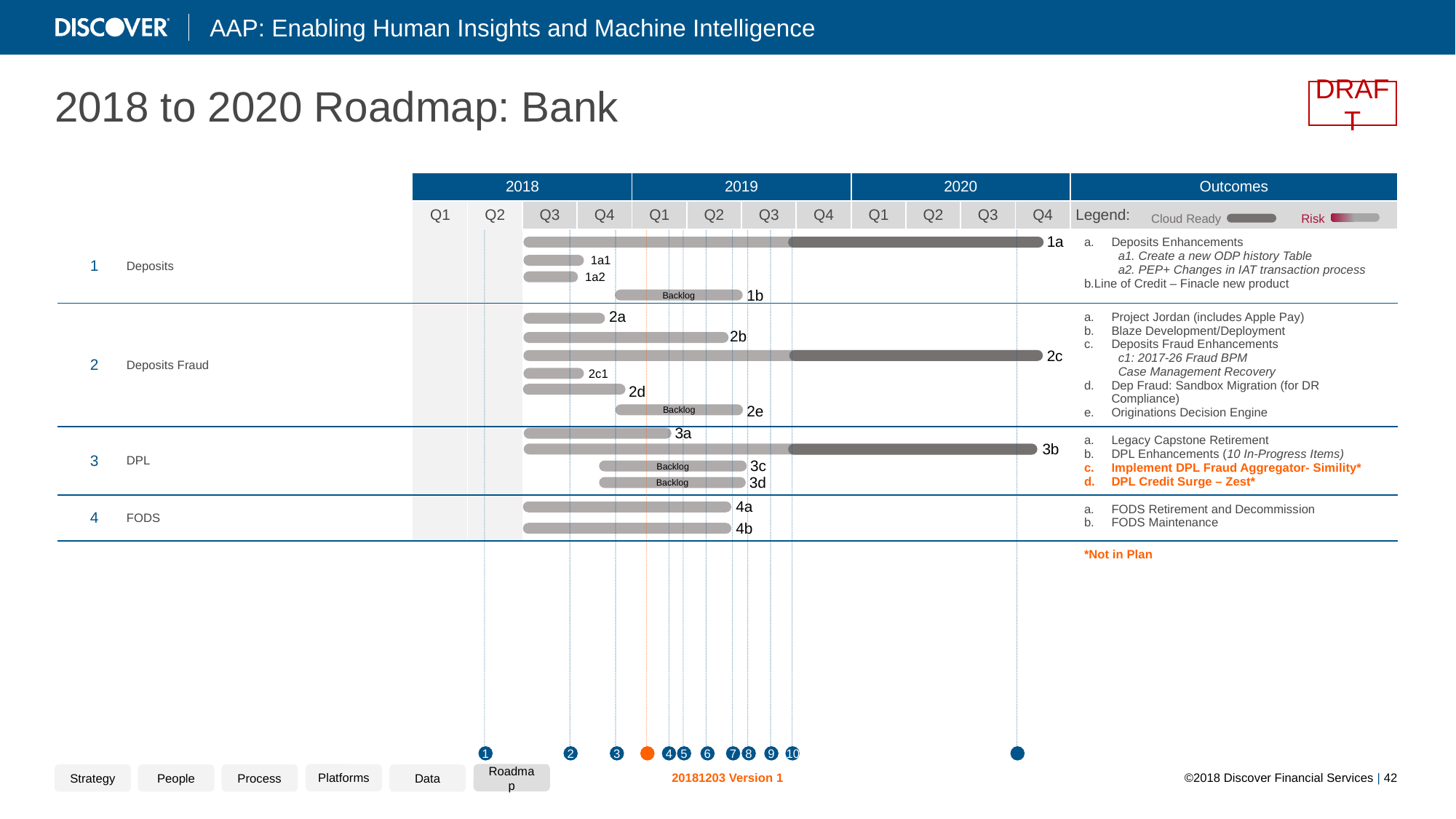

2018 to 2020 Roadmap: Bank
DRAFT
|  |  | 2018 |  |  |  | 2019 |  |  |  | 2020 |  |  |  | Outcomes |
| --- | --- | --- | --- | --- | --- | --- | --- | --- | --- | --- | --- | --- | --- | --- |
|  |  | Q1 | Q2 | Q3 | Q4 | Q1 | Q2 | Q3 | Q4 | Q1 | Q2 | Q3 | Q4 | Legend: |
| 1 | Deposits |  |  |  |  |  |  |  |  |  |  |  |  | Deposits Enhancements a1. Create a new ODP history Table a2. PEP+ Changes in IAT transaction process Line of Credit – Finacle new product |
| 2 | Deposits Fraud |  |  |  |  |  |  |  |  |  |  |  |  | Project Jordan (includes Apple Pay) Blaze Development/Deployment Deposits Fraud Enhancements c1: 2017-26 Fraud BPM Case Management Recovery Dep Fraud: Sandbox Migration (for DR Compliance) Originations Decision Engine |
| 3 | DPL |  |  |  |  |  |  |  |  |  |  |  |  | Legacy Capstone Retirement DPL Enhancements (10 In-Progress Items) Implement DPL Fraud Aggregator- Simility\* DPL Credit Surge – Zest\* |
| 4 | FODS |  |  |  |  |  |  |  |  |  |  |  |  | FODS Retirement and Decommission FODS Maintenance |
|  |  |  |  |  |  |  |  |  |  |  |  |  |  | \*Not in Plan |
Cloud Ready

Risk

10
1
2
3

4
5
6
7
8
9

1a

1a1

1a2

1b
Backlog
2a

2b

2c

2c1

2d

2e
Backlog
3a

3b

3c
Backlog
3d
Backlog
4a

4b

Platforms
Roadmap
Strategy
People
Process
Data